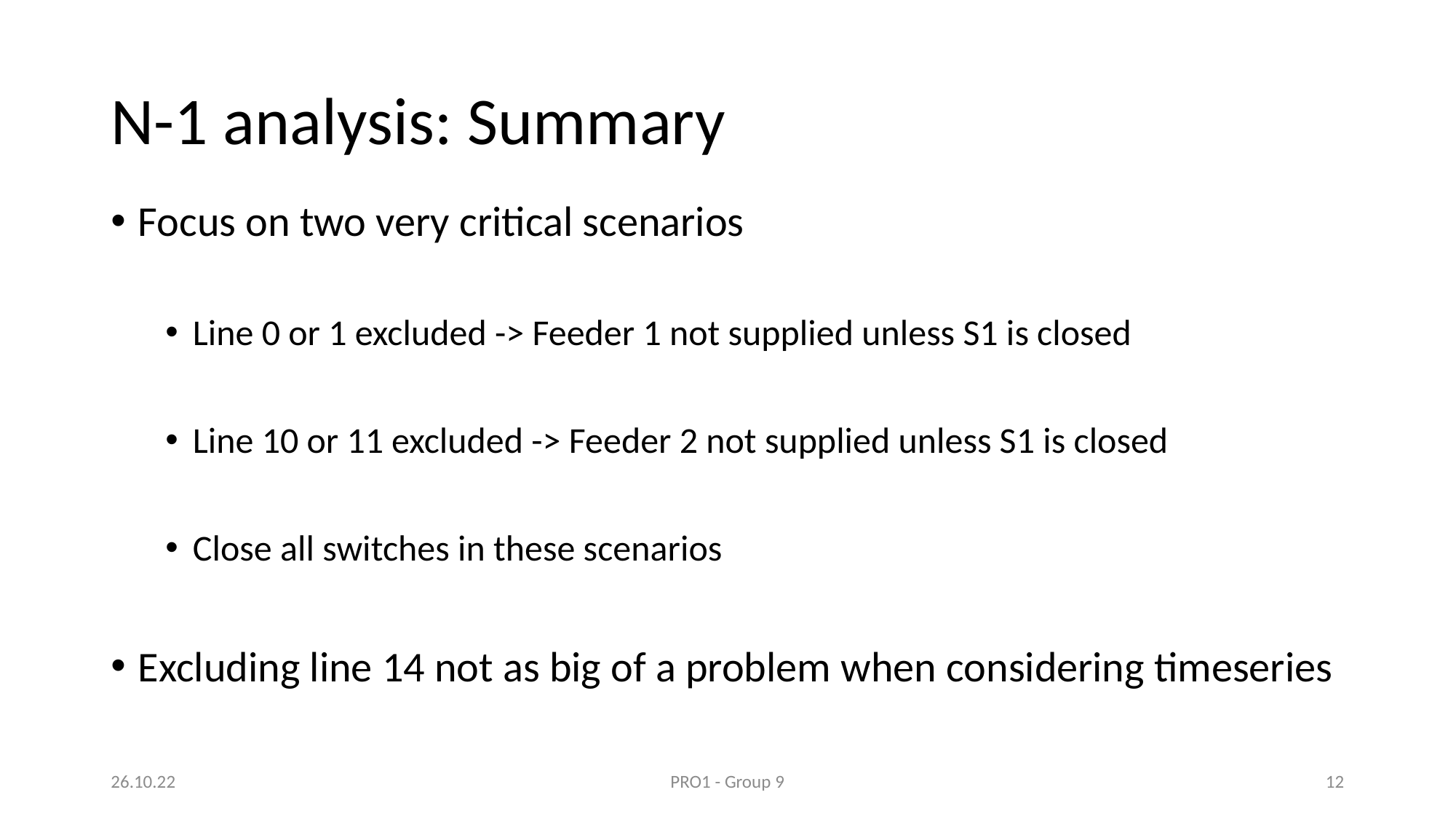

# N-1 analysis: Summary
Focus on two very critical scenarios

Line 0 or 1 excluded -> Feeder 1 not supplied unless S1 is closed

Line 10 or 11 excluded -> Feeder 2 not supplied unless S1 is closed

Close all switches in these scenarios

Excluding line 14 not as big of a problem when considering timeseries
26.10.22
PRO1 - Group 9
12